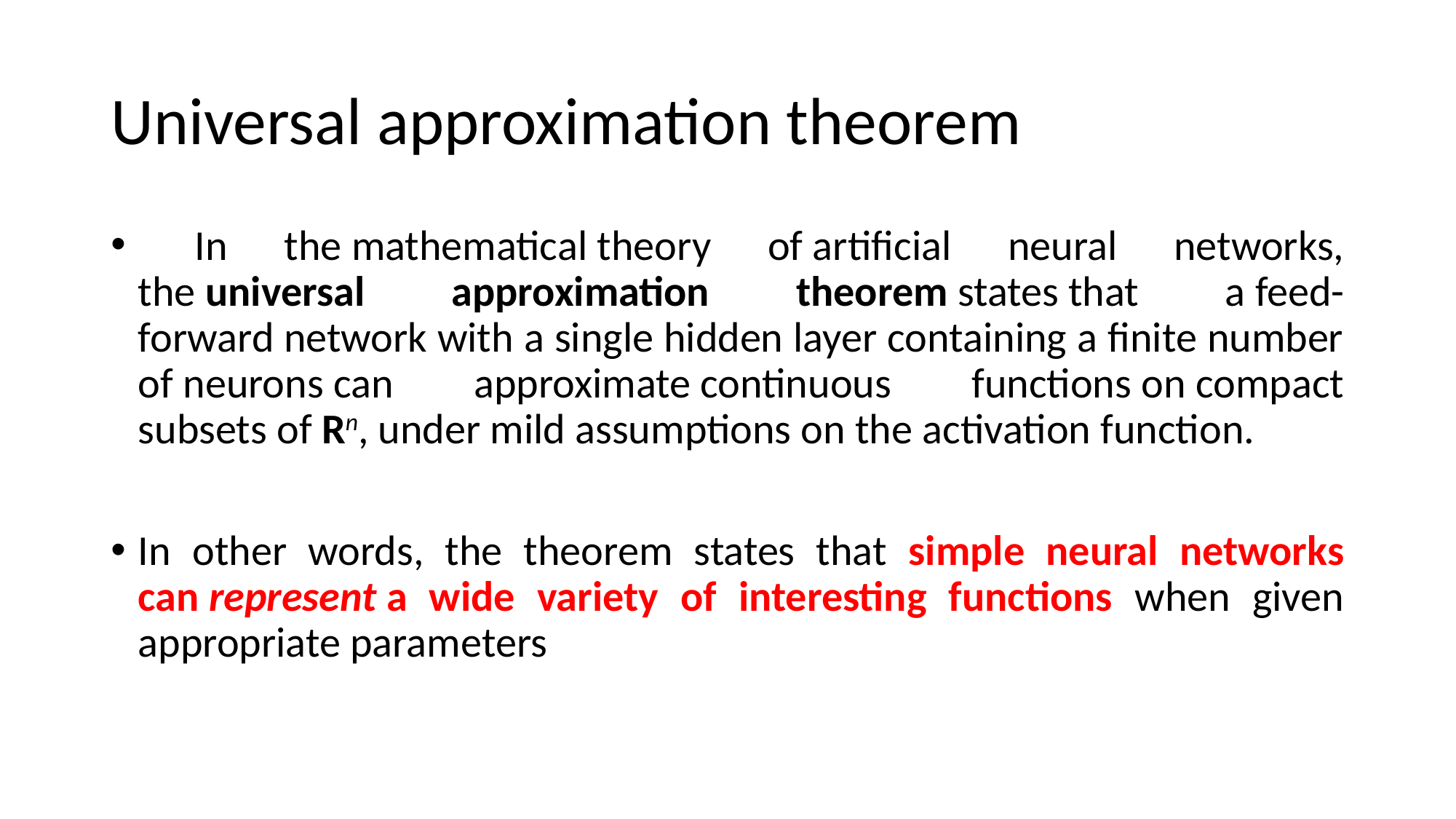

# Universal approximation theorem
 In the mathematical theory of artificial neural networks, the universal approximation theorem states that a feed-forward network with a single hidden layer containing a finite number of neurons can approximate continuous functions on compact subsets of Rn, under mild assumptions on the activation function.

In other words, the theorem states that simple neural networks can represent a wide variety of interesting functions when given appropriate parameters